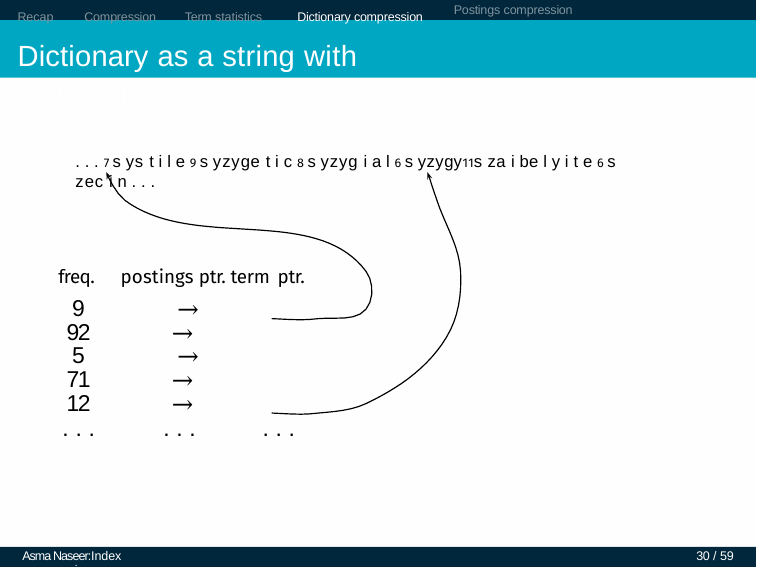

Recap	Compression	Term statistics	Dictionary compression

Dictionary as a string with blocking
Postings compression

. . . 7 s ys t i l e 9 s yzyge t i c 8 s yzyg i a l 6 s yzygy11s za i be l y i t e 6 s zec i n . . .

freq.	postings ptr. term ptr.
9	→
92	→
5	→
71	→
12	→
. . .	. . .	. . .

Asma Naseer:Index compression
30 / 59